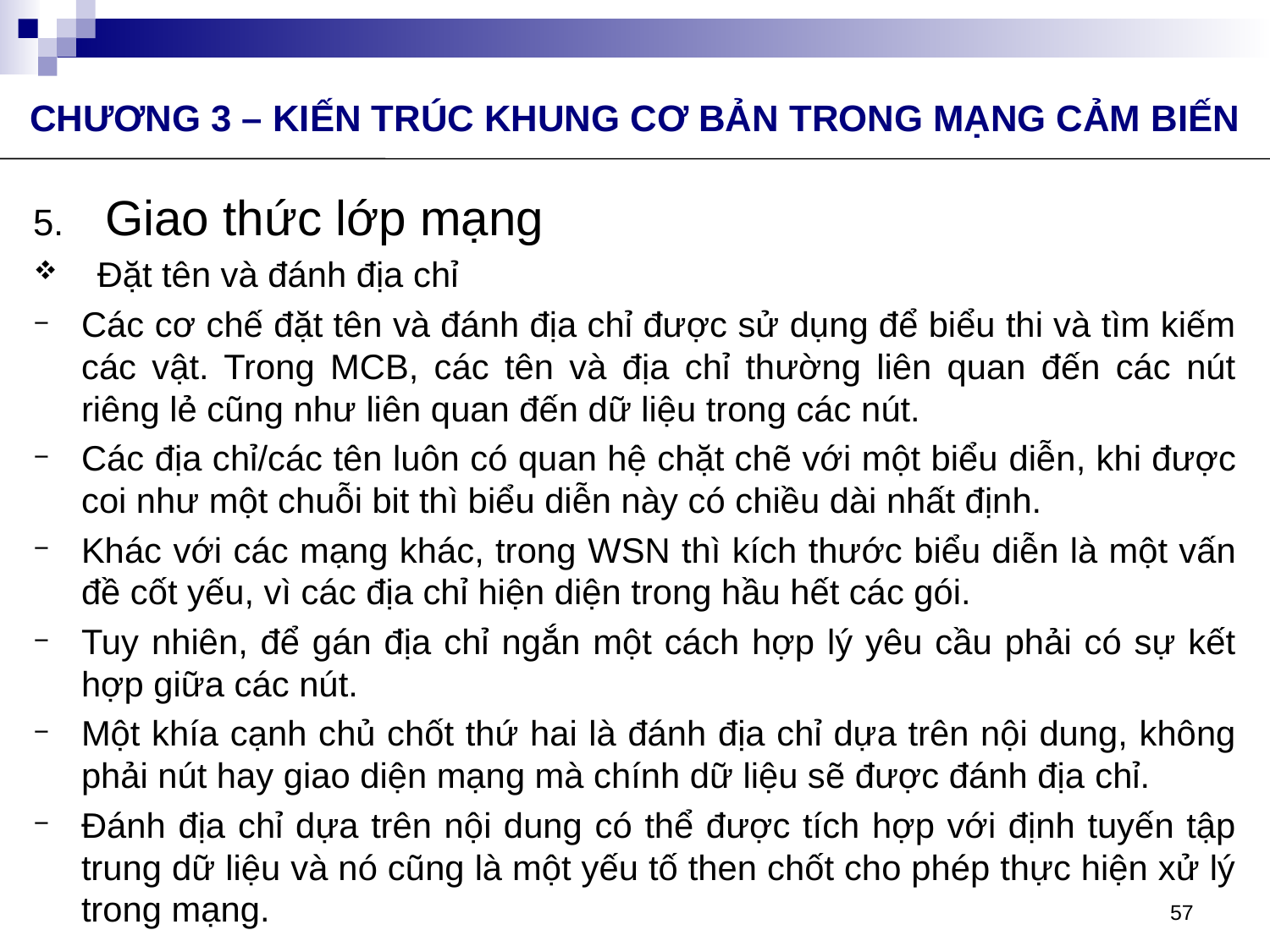

CHƯƠNG 3 – KIẾN TRÚC KHUNG CƠ BẢN TRONG MẠNG CẢM BIẾN

Giao thức lớp mạng
Đặt tên và đánh địa chỉ
Các cơ chế đặt tên và đánh địa chỉ được sử dụng để biểu thi và tìm kiếm các vật. Trong MCB, các tên và địa chỉ thường liên quan đến các nút riêng lẻ cũng như liên quan đến dữ liệu trong các nút.
Các địa chỉ/các tên luôn có quan hệ chặt chẽ với một biểu diễn, khi được coi như một chuỗi bit thì biểu diễn này có chiều dài nhất định.
Khác với các mạng khác, trong WSN thì kích thước biểu diễn là một vấn đề cốt yếu, vì các địa chỉ hiện diện trong hầu hết các gói.
Tuy nhiên, để gán địa chỉ ngắn một cách hợp lý yêu cầu phải có sự kết hợp giữa các nút.
Một khía cạnh chủ chốt thứ hai là đánh địa chỉ dựa trên nội dung, không phải nút hay giao diện mạng mà chính dữ liệu sẽ được đánh địa chỉ.
Đánh địa chỉ dựa trên nội dung có thể được tích hợp với định tuyến tập trung dữ liệu và nó cũng là một yếu tố then chốt cho phép thực hiện xử lý trong mạng.

57